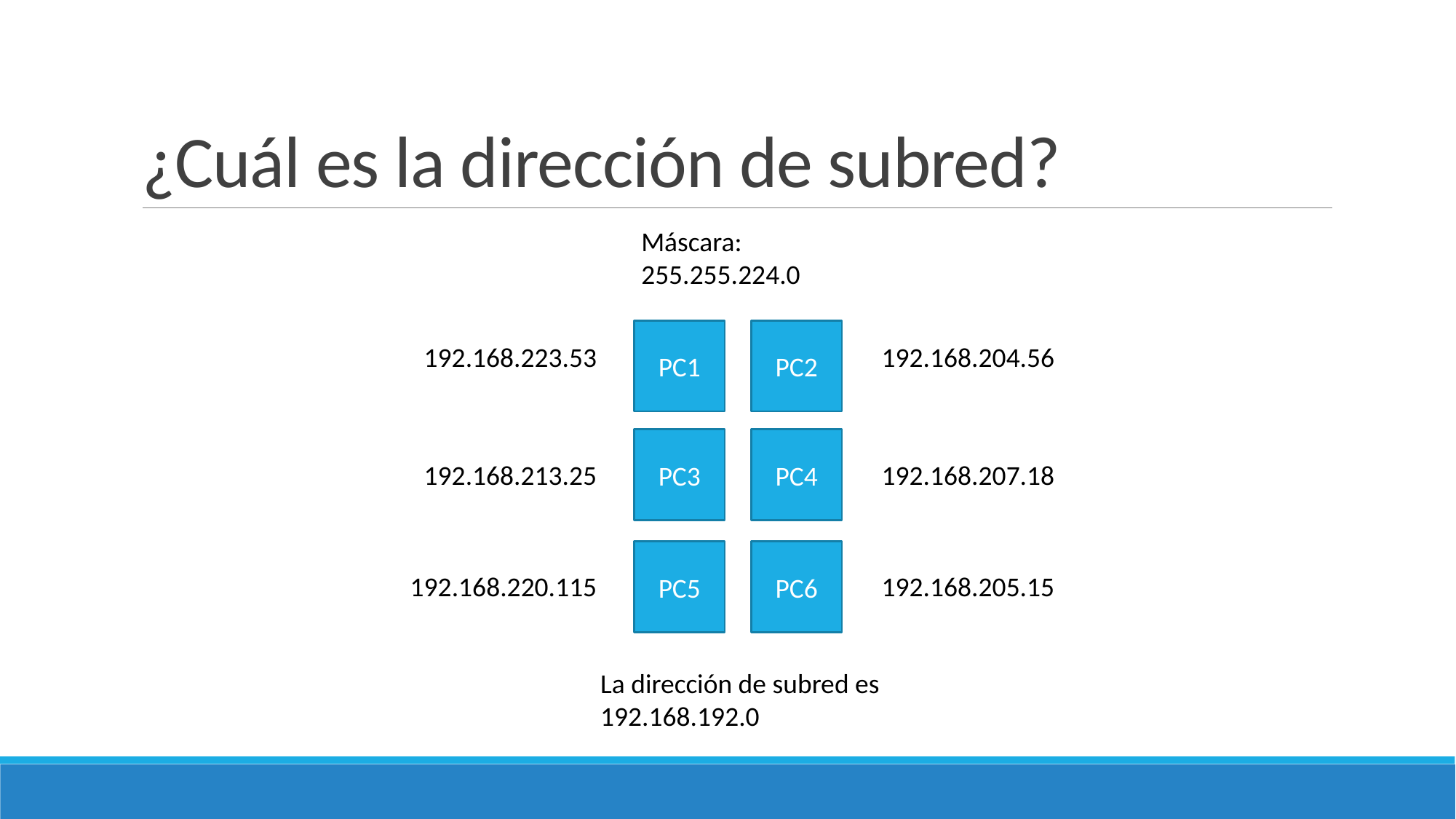

# ¿Cuál es la dirección de subred?
Máscara: 255.255.224.0
PC1
PC2
192.168.223.53
192.168.204.56
PC3
PC4
192.168.213.25
192.168.207.18
PC5
PC6
192.168.220.115
192.168.205.15
La dirección de subred es
192.168.192.0